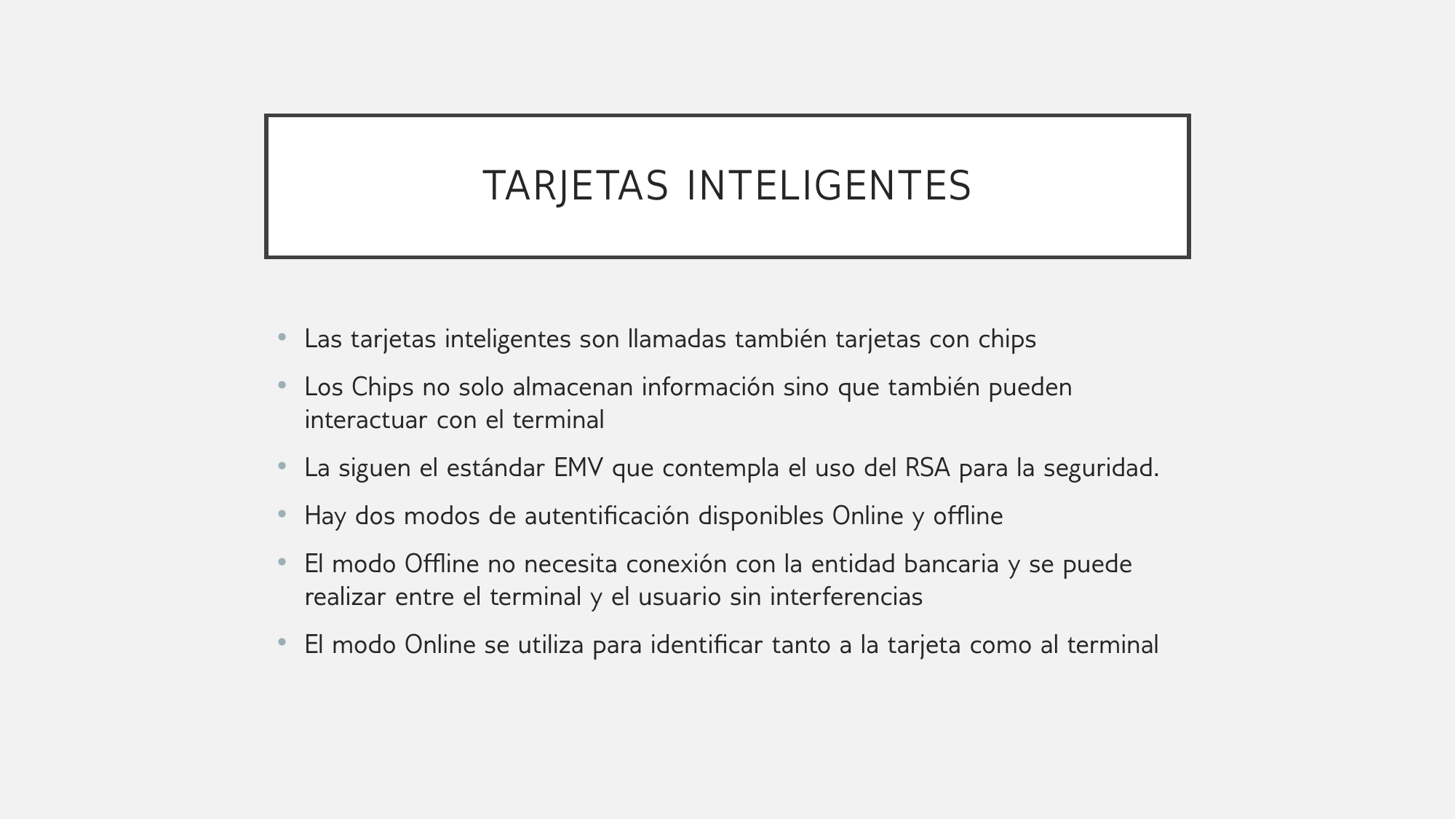

# Tarjetas Inteligentes
Las tarjetas inteligentes son llamadas también tarjetas con chips
Los Chips no solo almacenan información sino que también pueden interactuar con el terminal
La siguen el estándar EMV que contempla el uso del RSA para la seguridad.
Hay dos modos de autentificación disponibles Online y offline
El modo Offline no necesita conexión con la entidad bancaria y se puede realizar entre el terminal y el usuario sin interferencias
El modo Online se utiliza para identificar tanto a la tarjeta como al terminal